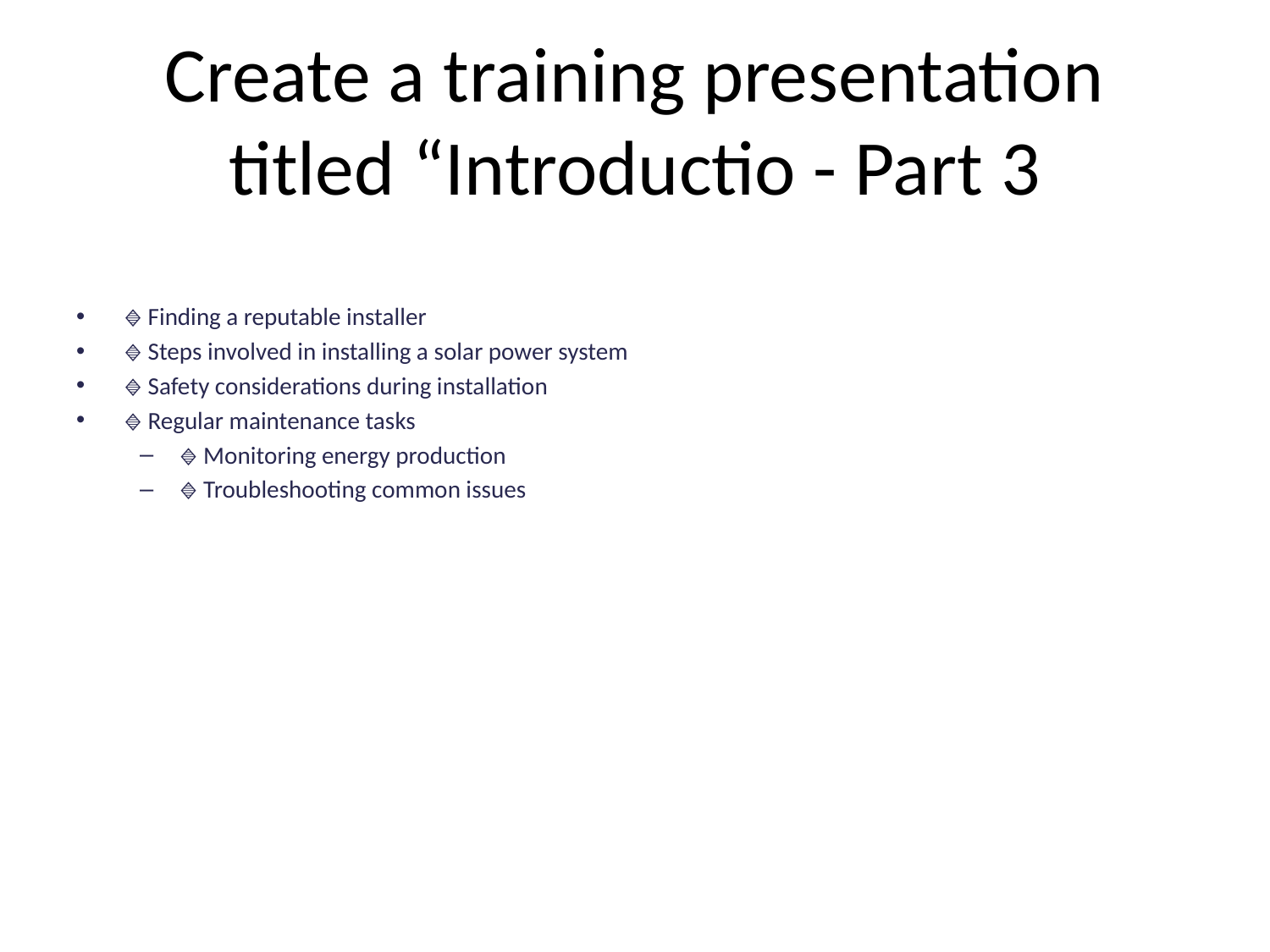

# Create a training presentation titled “Introductio - Part 3

🔹 Finding a reputable installer
🔹 Steps involved in installing a solar power system
🔹 Safety considerations during installation
🔹 Regular maintenance tasks
🔹 Monitoring energy production
🔹 Troubleshooting common issues